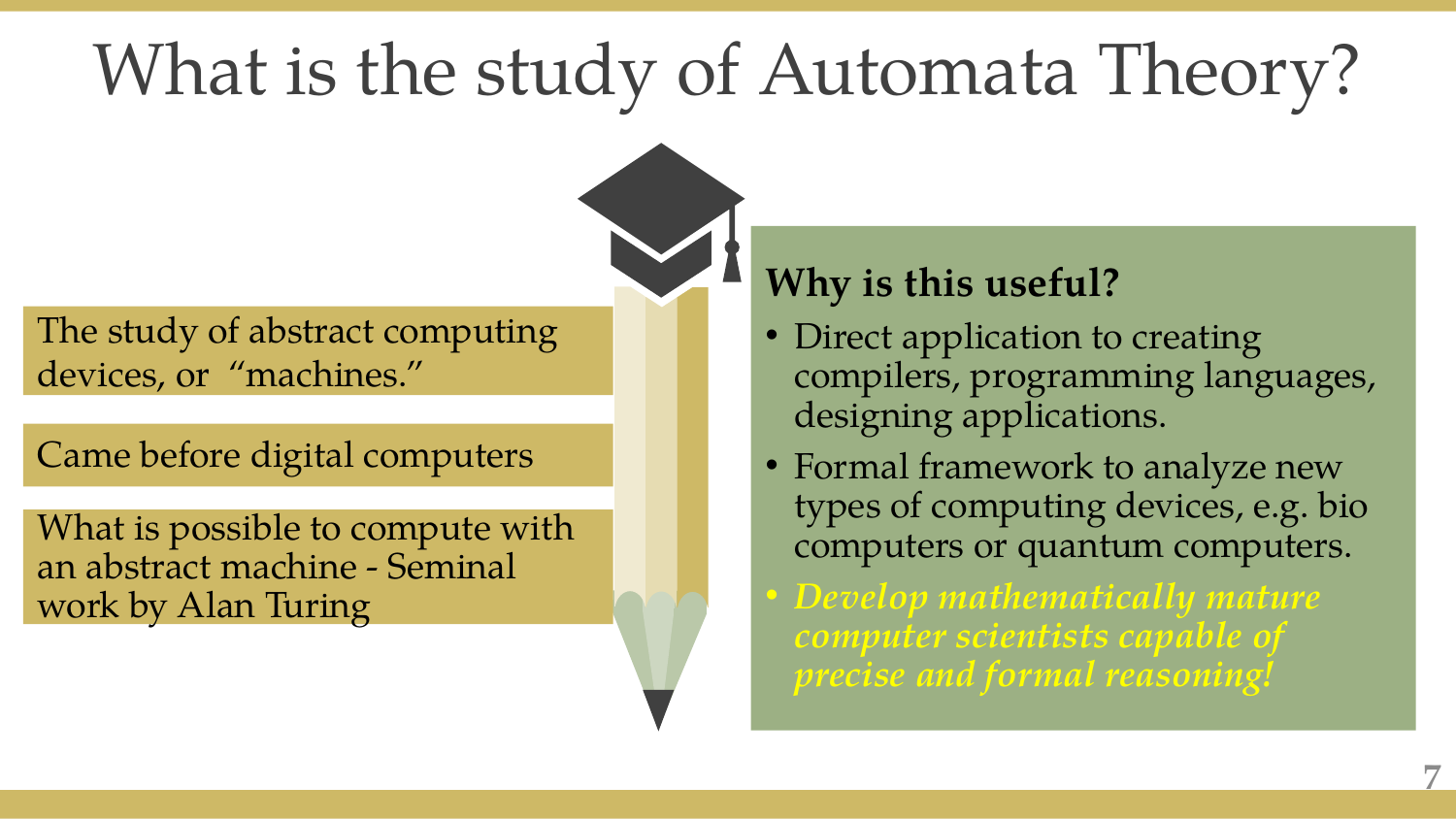

What is the study of Automata Theory?

Why is this useful?
Direct application to creating compilers, programming languages, designing applications.
Formal framework to analyze new types of computing devices, e.g. bio computers or quantum computers.
Develop mathematically mature computer scientists capable of precise and formal reasoning!
The study of abstract computing devices, or  “machines.”
Came before digital computers
What is possible to compute with an abstract machine - Seminal work by Alan Turing
7